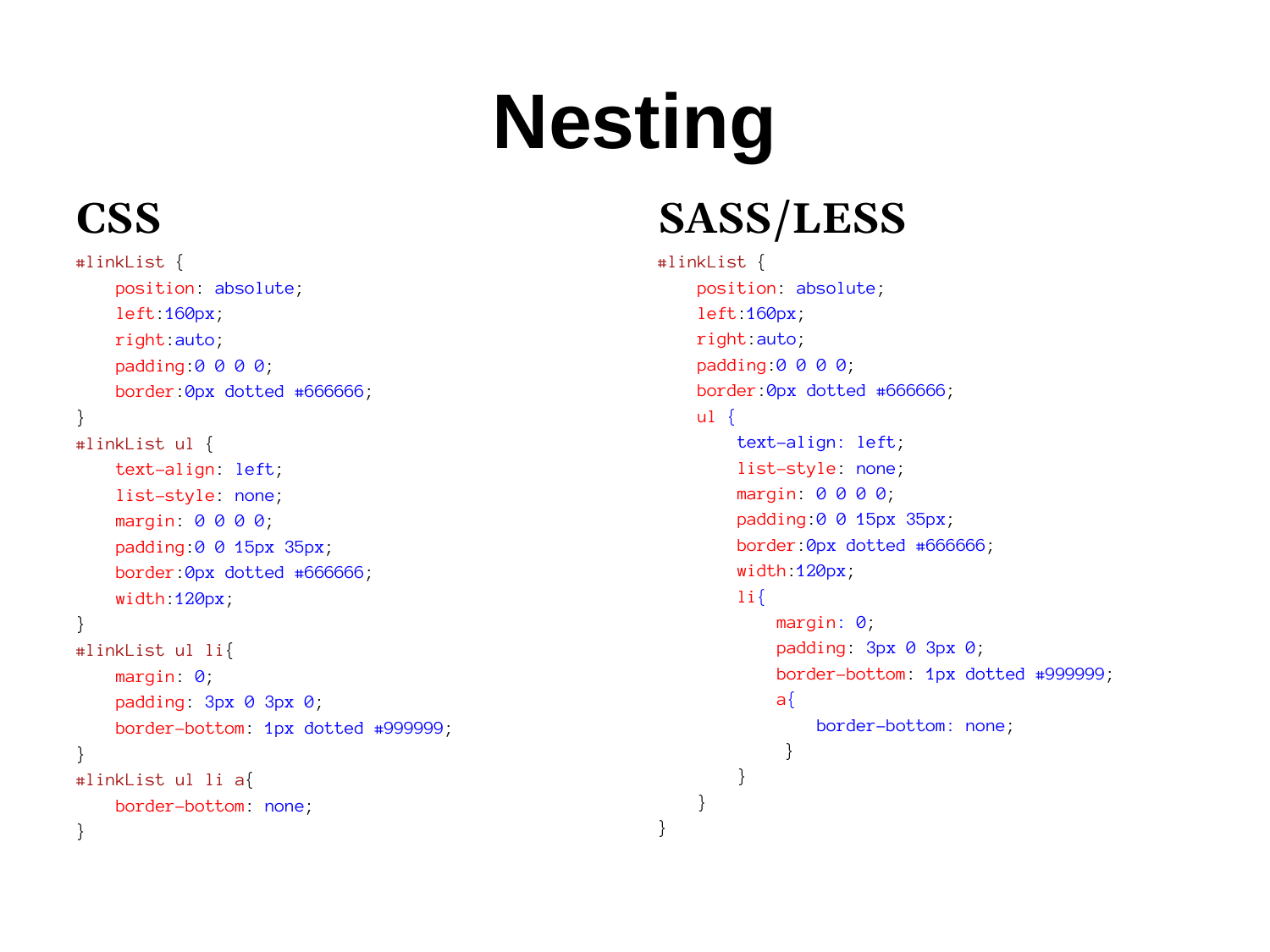

# Nesting
CSS
SASS/LESS
#linkList {
    position: absolute;
    left:160px;
    right:auto;
    padding:0 0 0 0;
    border:0px dotted #666666;
}
#linkList ul {
    text-align: left;
    list-style: none;
    margin: 0 0 0 0;
    padding:0 0 15px 35px;
    border:0px dotted #666666;
    width:120px;
}
#linkList ul li{
    margin: 0;
    padding: 3px 0 3px 0;
    border-bottom: 1px dotted #999999;
}
#linkList ul li a{
    border-bottom: none;
}
#linkList {
    position: absolute;
    left:160px;
    right:auto;
    padding:0 0 0 0;
    border:0px dotted #666666;
    ul {
        text-align: left;
        list-style: none;
        margin: 0 0 0 0;
        padding:0 0 15px 35px;
        border:0px dotted #666666;
        width:120px;
        li{
            margin: 0;
            padding: 3px 0 3px 0;
            border-bottom: 1px dotted #999999;
            a{
                border-bottom: none;
	}
        }
    }
}